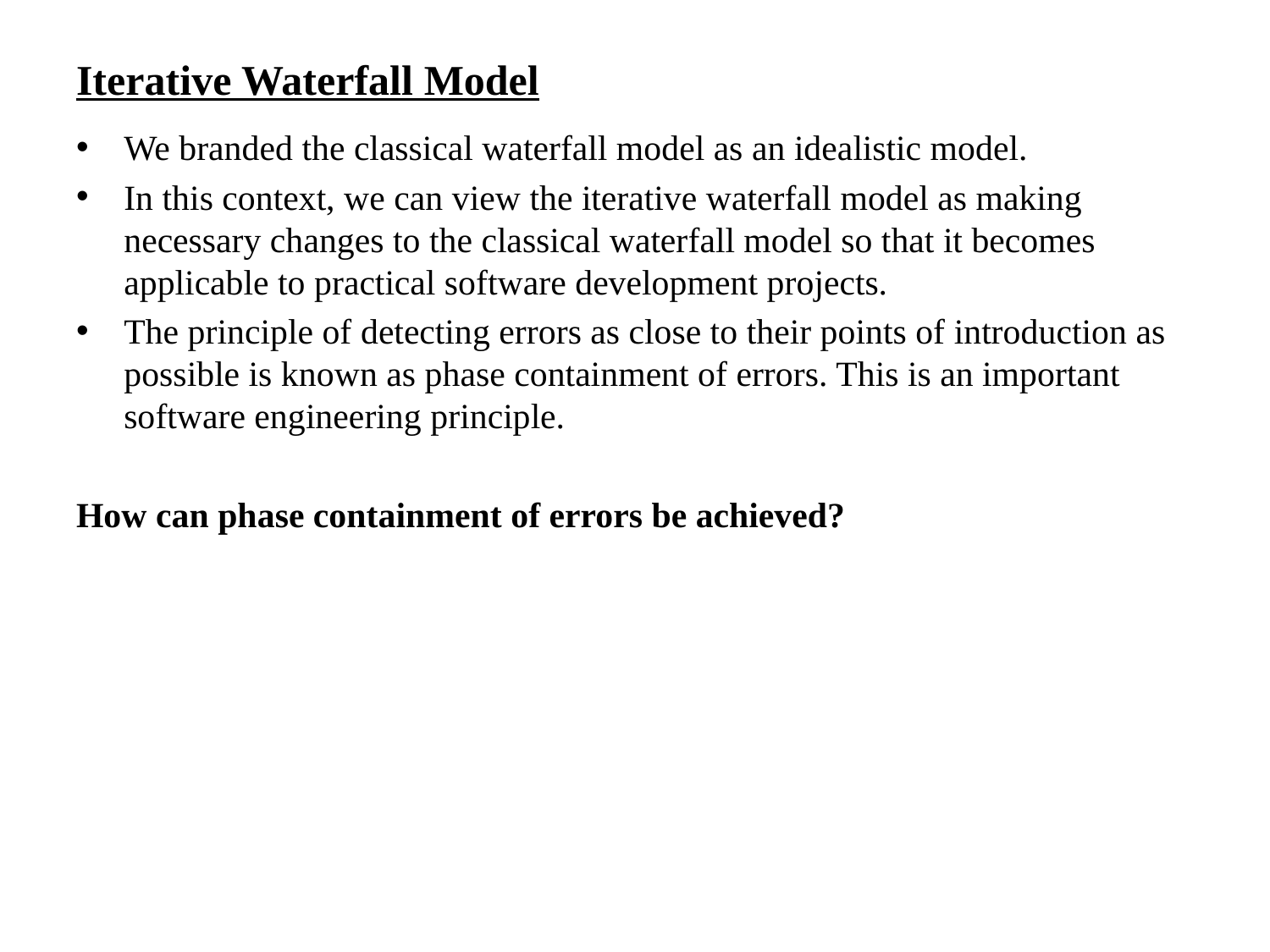

# Iterative Waterfall Model
We branded the classical waterfall model as an idealistic model.
In this context, we can view the iterative waterfall model as making necessary changes to the classical waterfall model so that it becomes applicable to practical software development projects.
The principle of detecting errors as close to their points of introduction as possible is known as phase containment of errors. This is an important software engineering principle.

How can phase containment of errors be achieved?